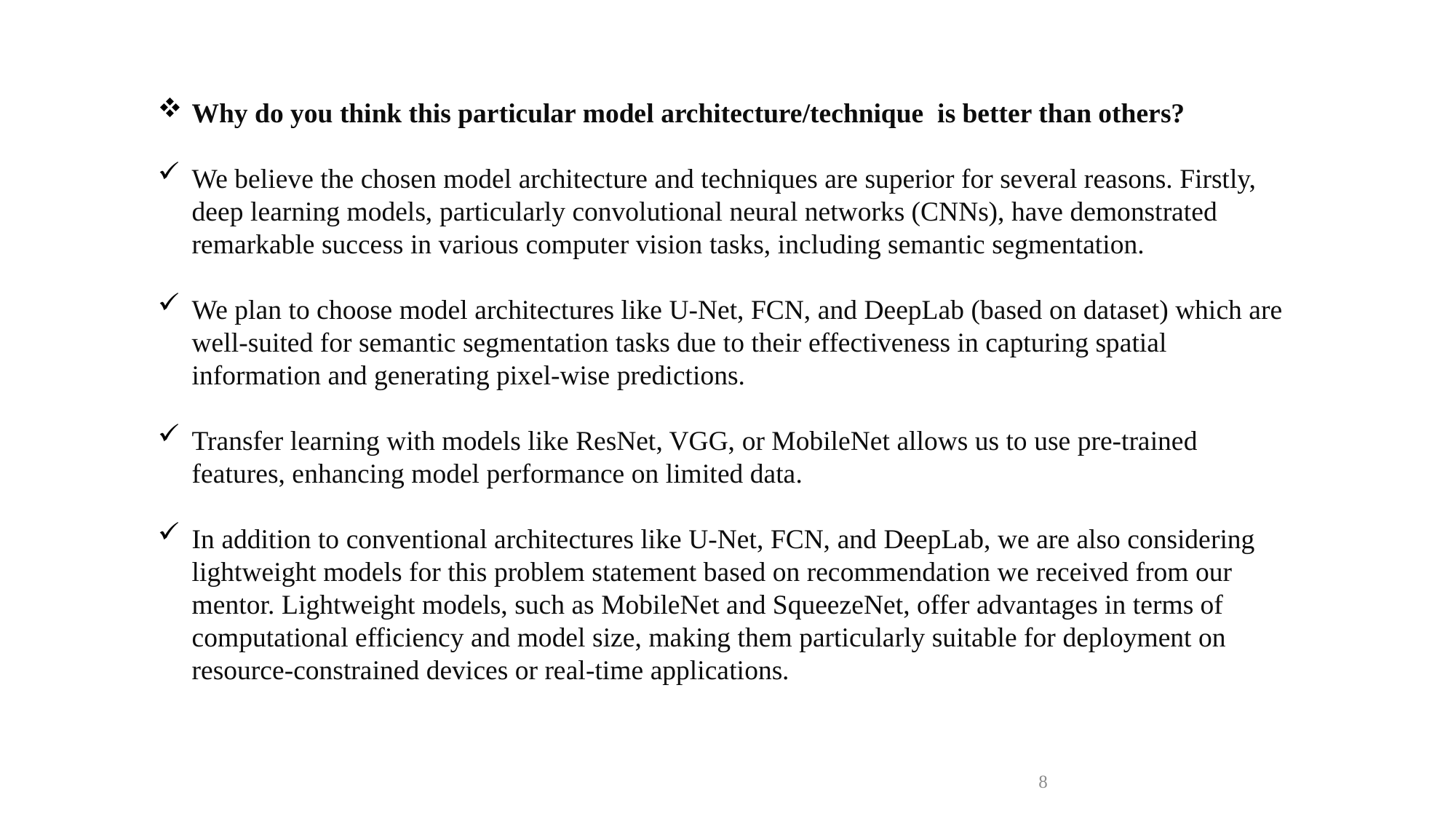

Why do you think this particular model architecture/technique  is better than others?

We believe the chosen model architecture and techniques are superior for several reasons. Firstly, deep learning models, particularly convolutional neural networks (CNNs), have demonstrated remarkable success in various computer vision tasks, including semantic segmentation.

We plan to choose model architectures like U-Net, FCN, and DeepLab (based on dataset) which are well-suited for semantic segmentation tasks due to their effectiveness in capturing spatial information and generating pixel-wise predictions.

Transfer learning with models like ResNet, VGG, or MobileNet allows us to use pre-trained features, enhancing model performance on limited data.

In addition to conventional architectures like U-Net, FCN, and DeepLab, we are also considering  lightweight models for this problem statement based on recommendation we received from our mentor. Lightweight models, such as MobileNet and SqueezeNet, offer advantages in terms of computational efficiency and model size, making them particularly suitable for deployment on resource-constrained devices or real-time applications.

8